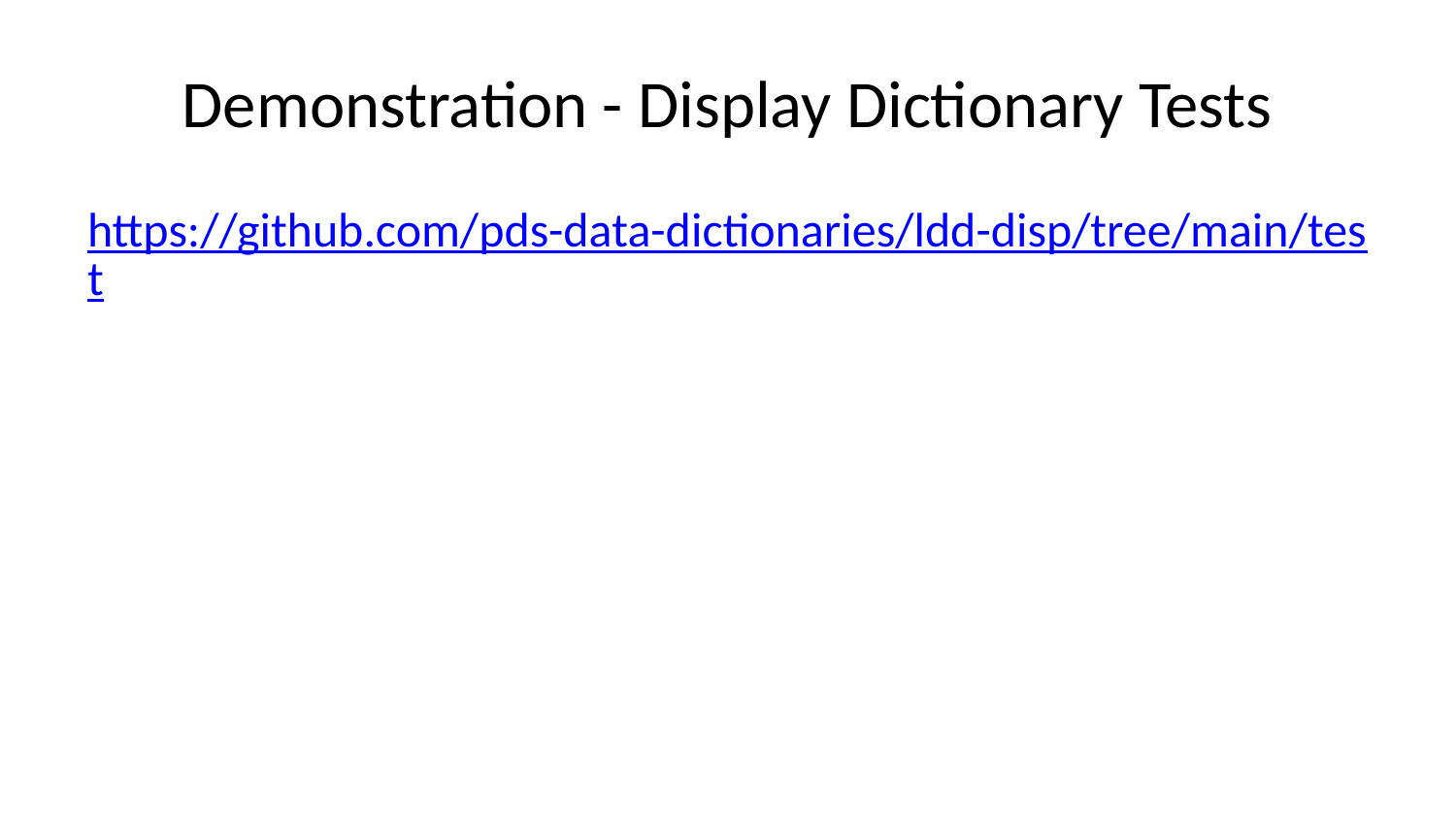

# Demonstration - Display Dictionary Tests
https://github.com/pds-data-dictionaries/ldd-disp/tree/main/test